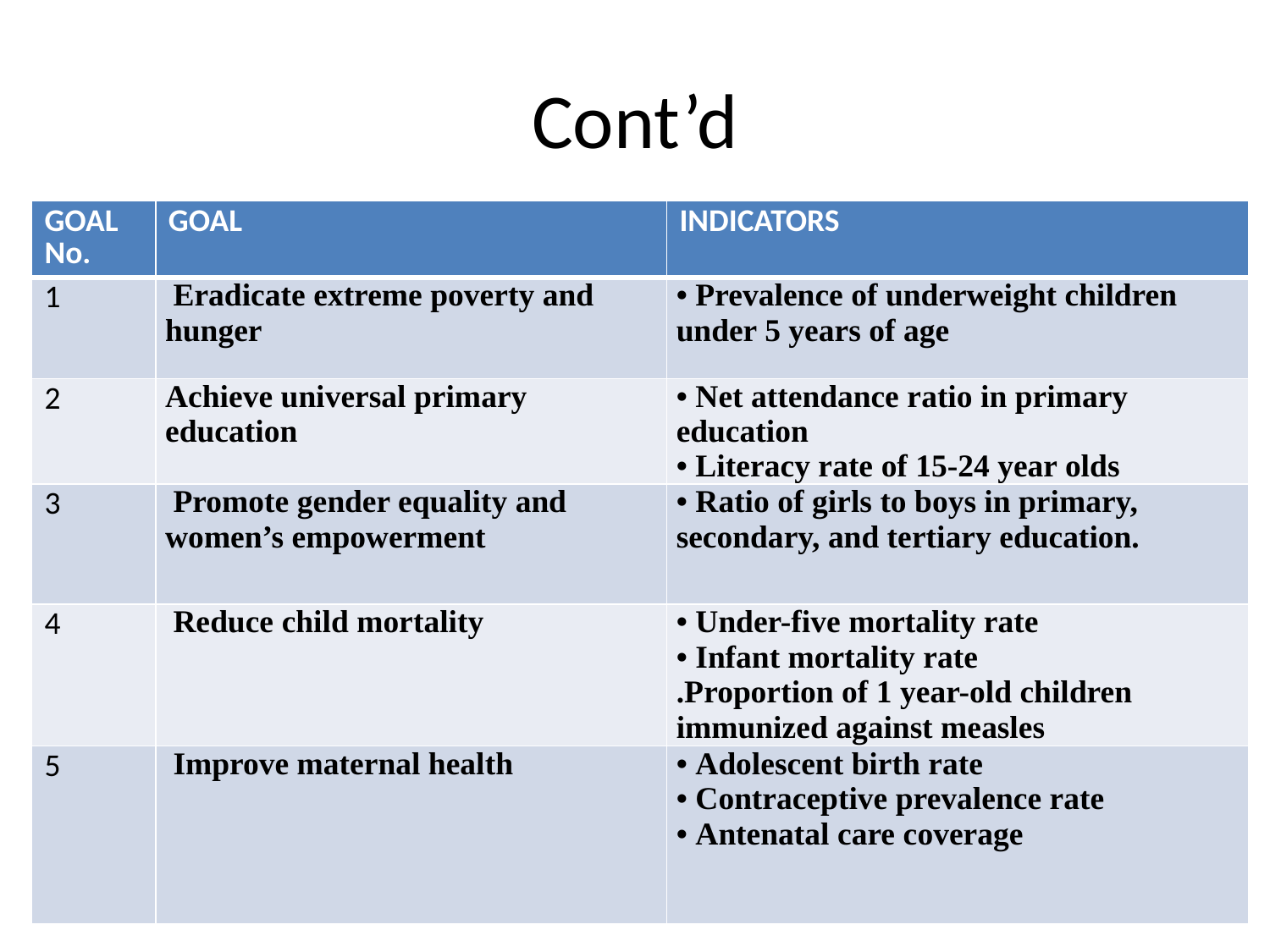

# Cont’d
| GOAL No. | GOAL | INDICATORS |
| --- | --- | --- |
| 1 | Eradicate extreme poverty and hunger | • Prevalence of underweight children under 5 years of age |
| 2 | Achieve universal primary education | • Net attendance ratio in primary education • Literacy rate of 15-24 year olds |
| 3 | Promote gender equality and women’s empowerment | • Ratio of girls to boys in primary, secondary, and tertiary education. |
| 4 | Reduce child mortality | • Under-five mortality rate • Infant mortality rate .Proportion of 1 year-old children immunized against measles |
| 5 | Improve maternal health | • Adolescent birth rate • Contraceptive prevalence rate • Antenatal care coverage |